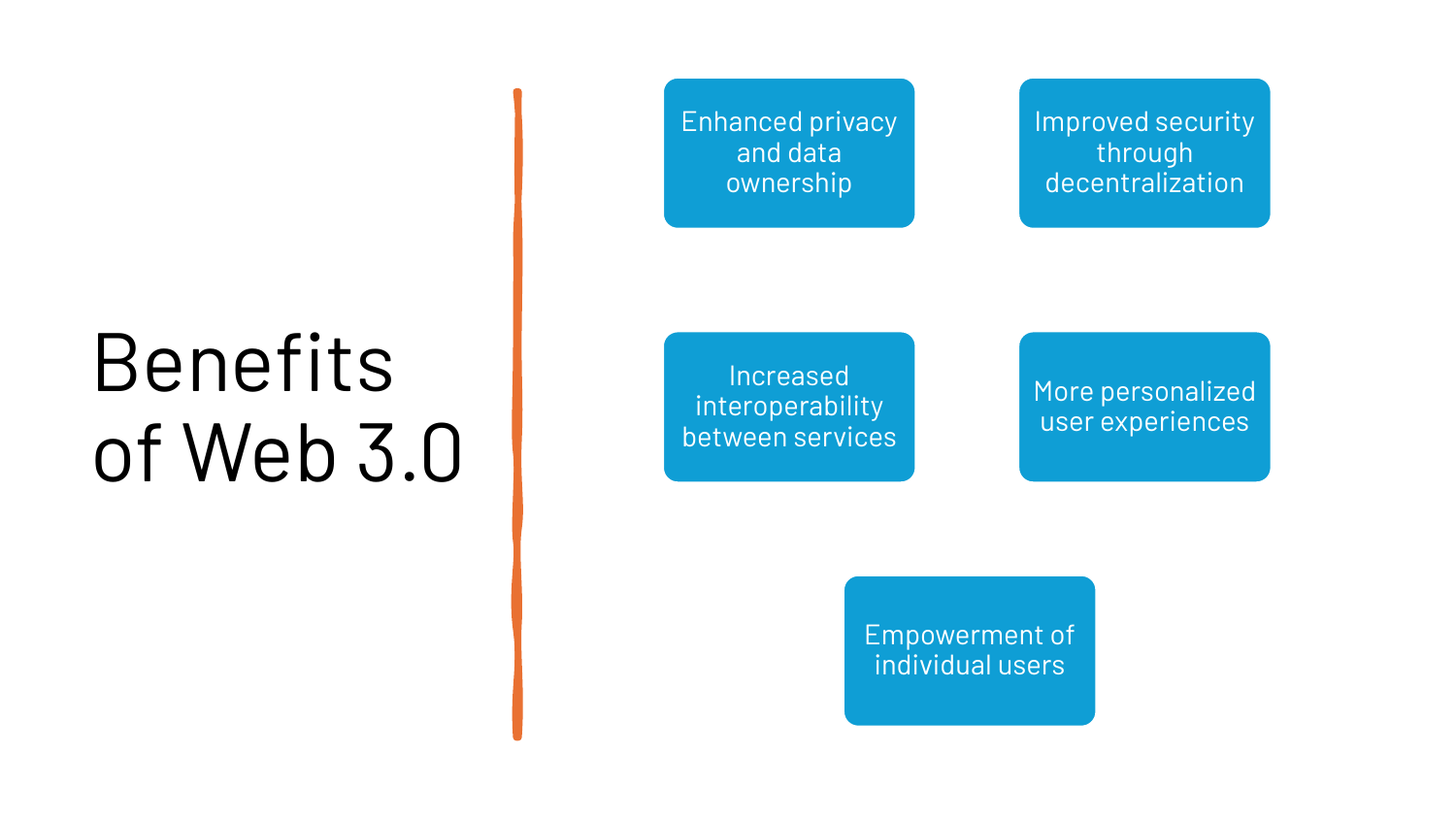

Benefits of Web 3.0
Enhanced privacy and data ownership
Improved security through decentralization
Increased interoperability between services
More personalized user experiences

Empowerment of individual users